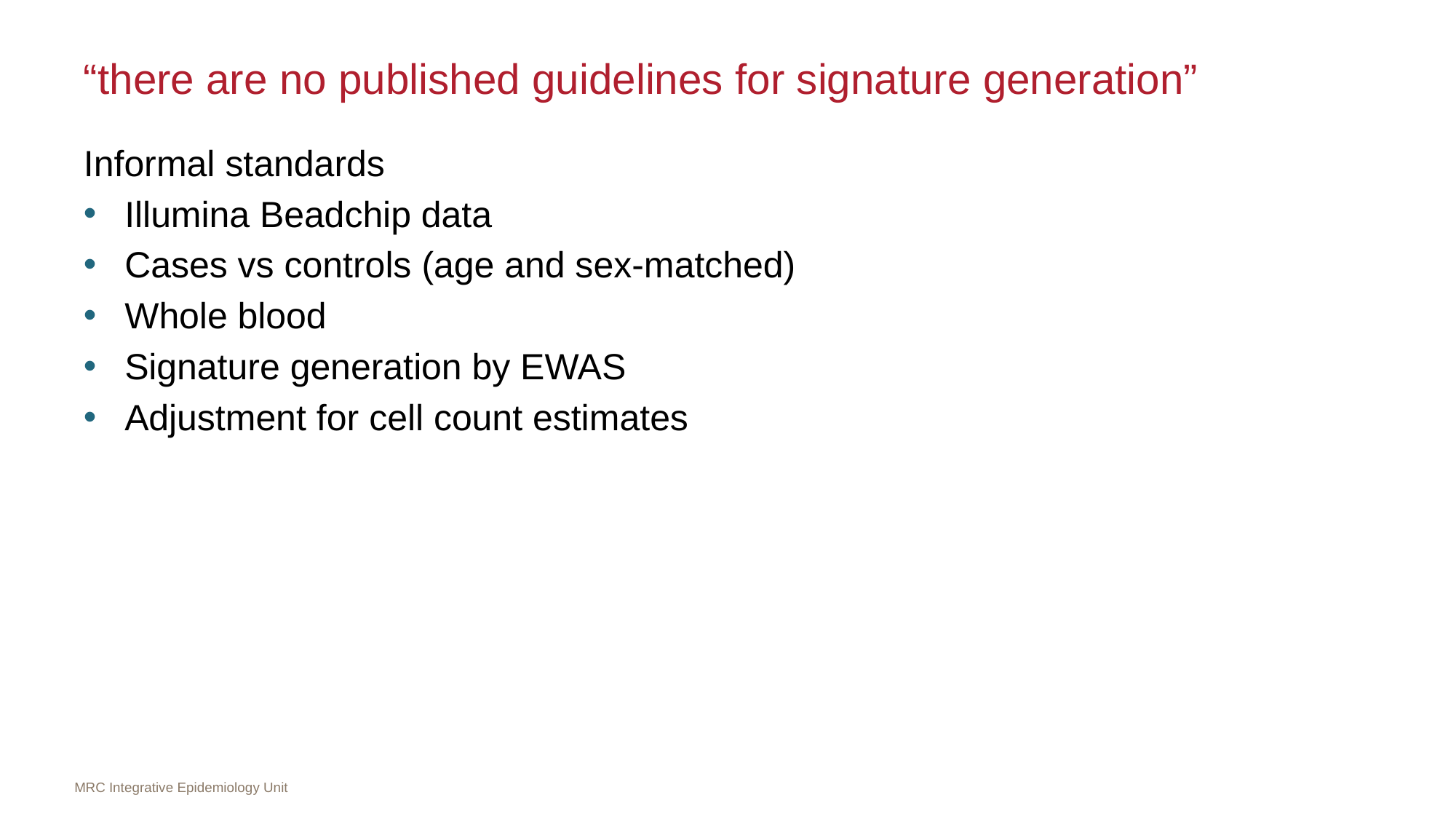

# “there are no published guidelines for signature generation”
Informal standards
Illumina Beadchip data
Cases vs controls (age and sex-matched)
Whole blood
Signature generation by EWAS
Adjustment for cell count estimates